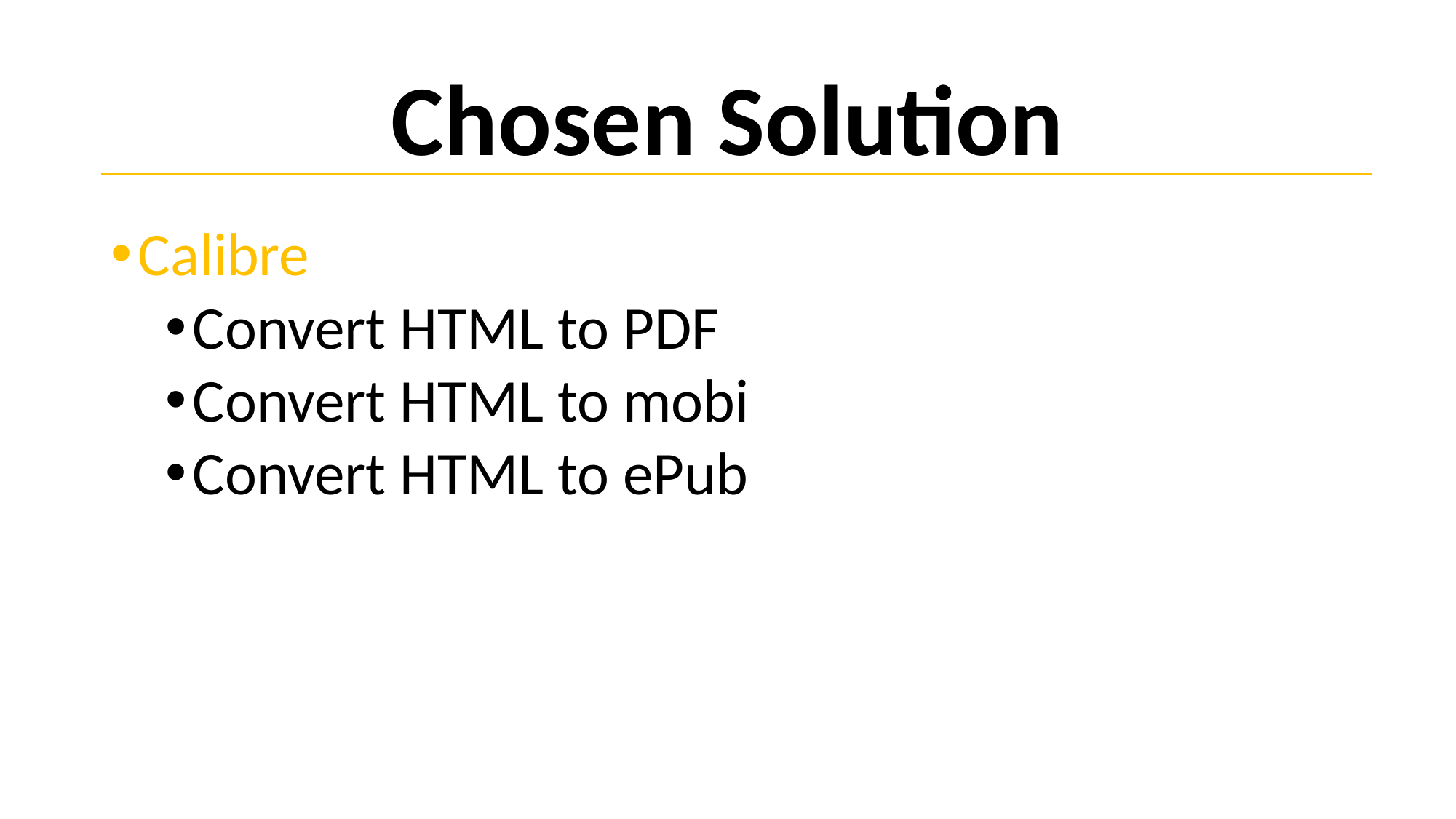

# Chosen Solution
Calibre
Convert HTML to PDF
Convert HTML to mobi
Convert HTML to ePub